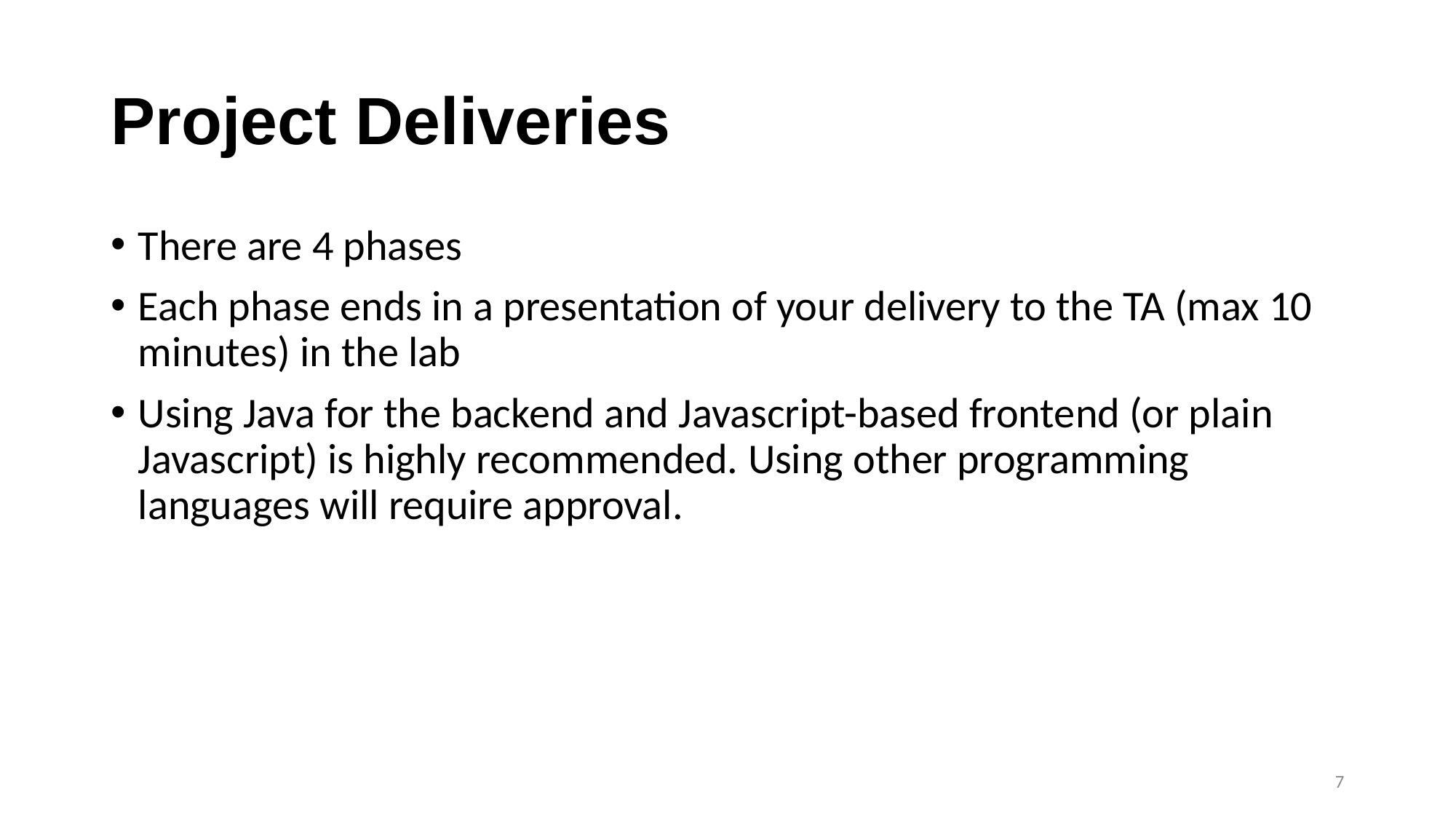

# Project Deliveries
There are 4 phases
Each phase ends in a presentation of your delivery to the TA (max 10 minutes) in the lab
Using Java for the backend and Javascript-based frontend (or plain Javascript) is highly recommended. Using other programming languages will require approval.

7